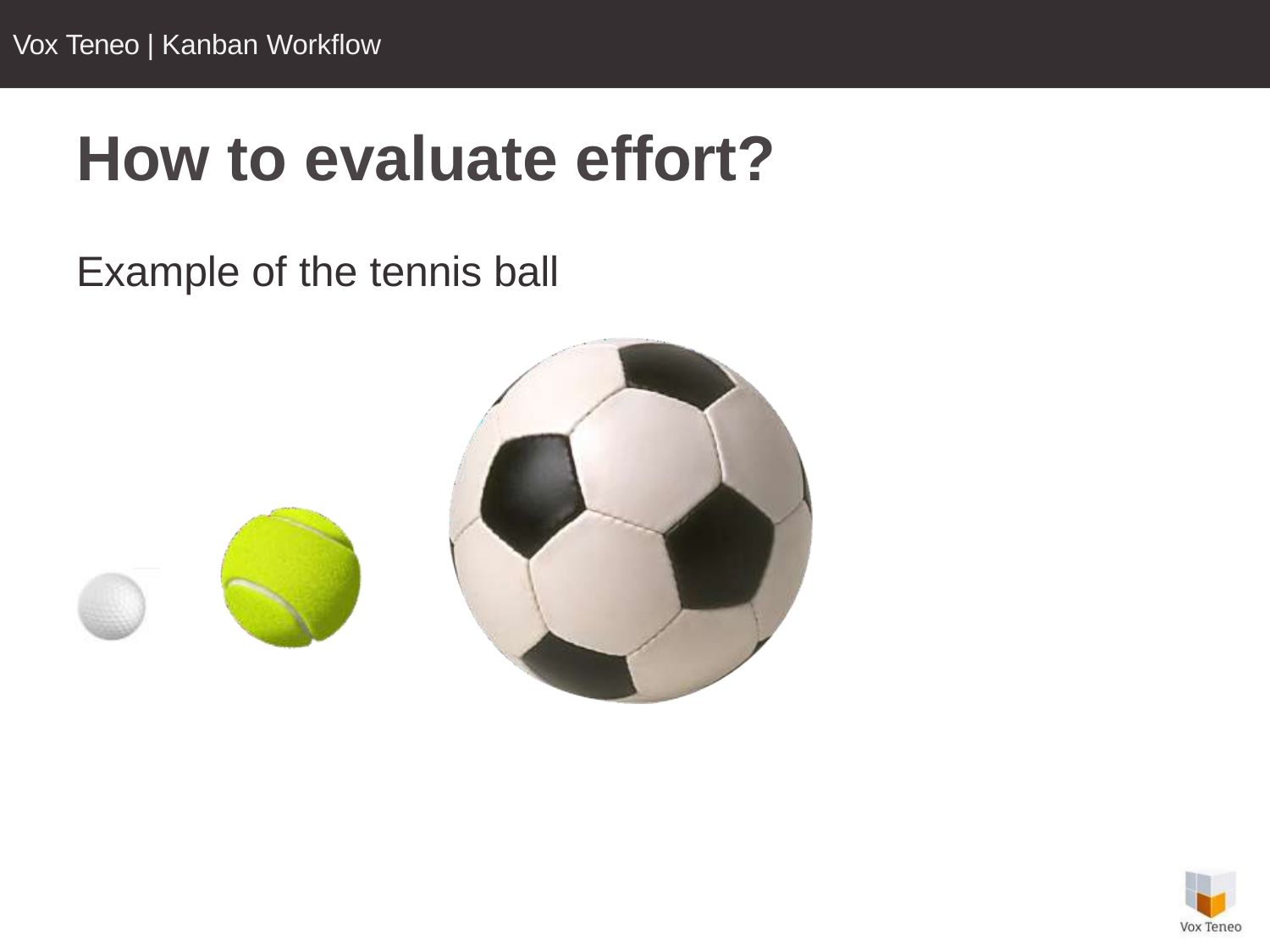

Vox Teneo | Kanban Workflow
How to evaluate effort?
Example of the tennis ball